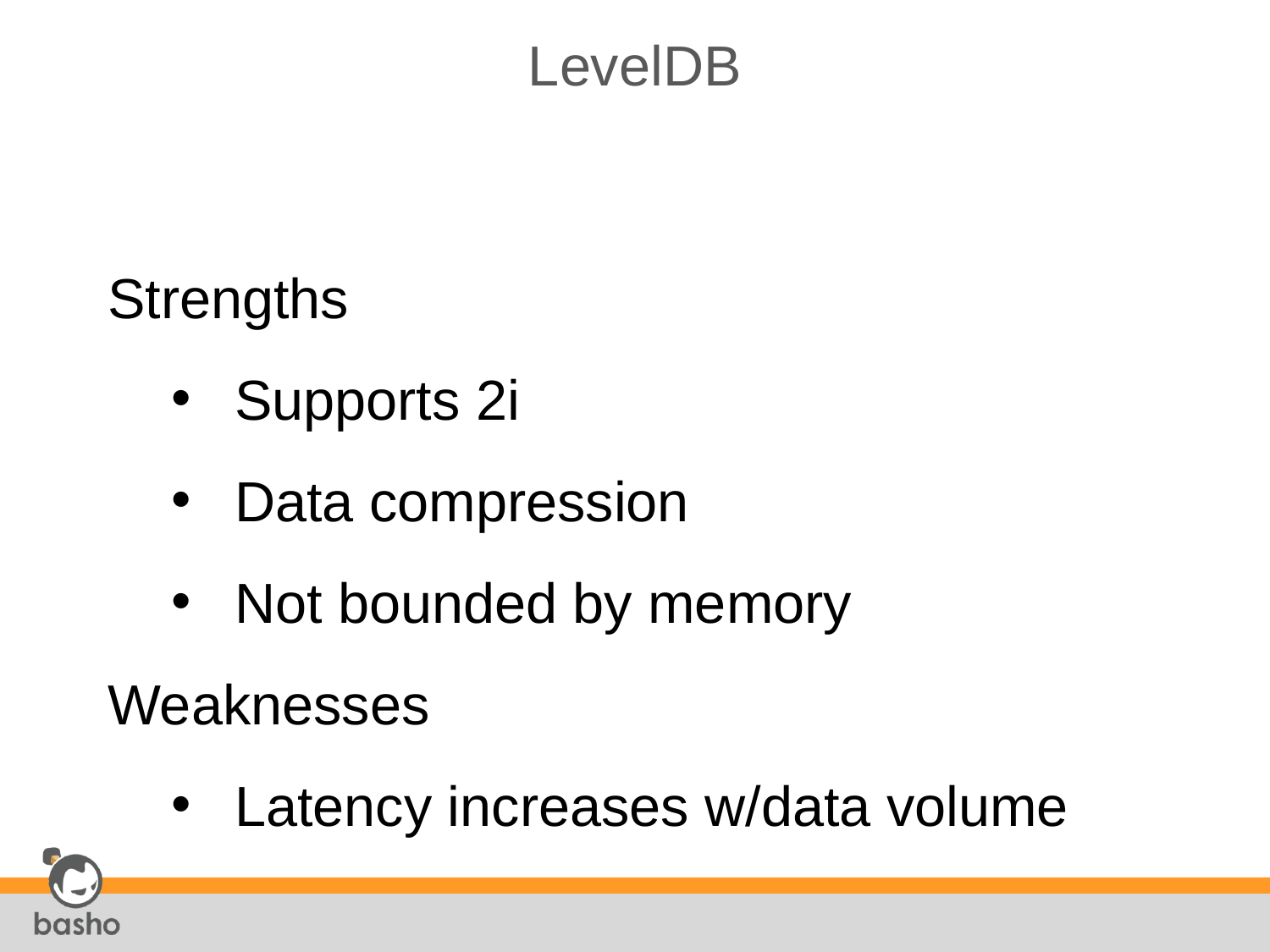

# LevelDB
Strengths
Supports 2i
Data compression
Not bounded by memory
Weaknesses
Latency increases w/data volume